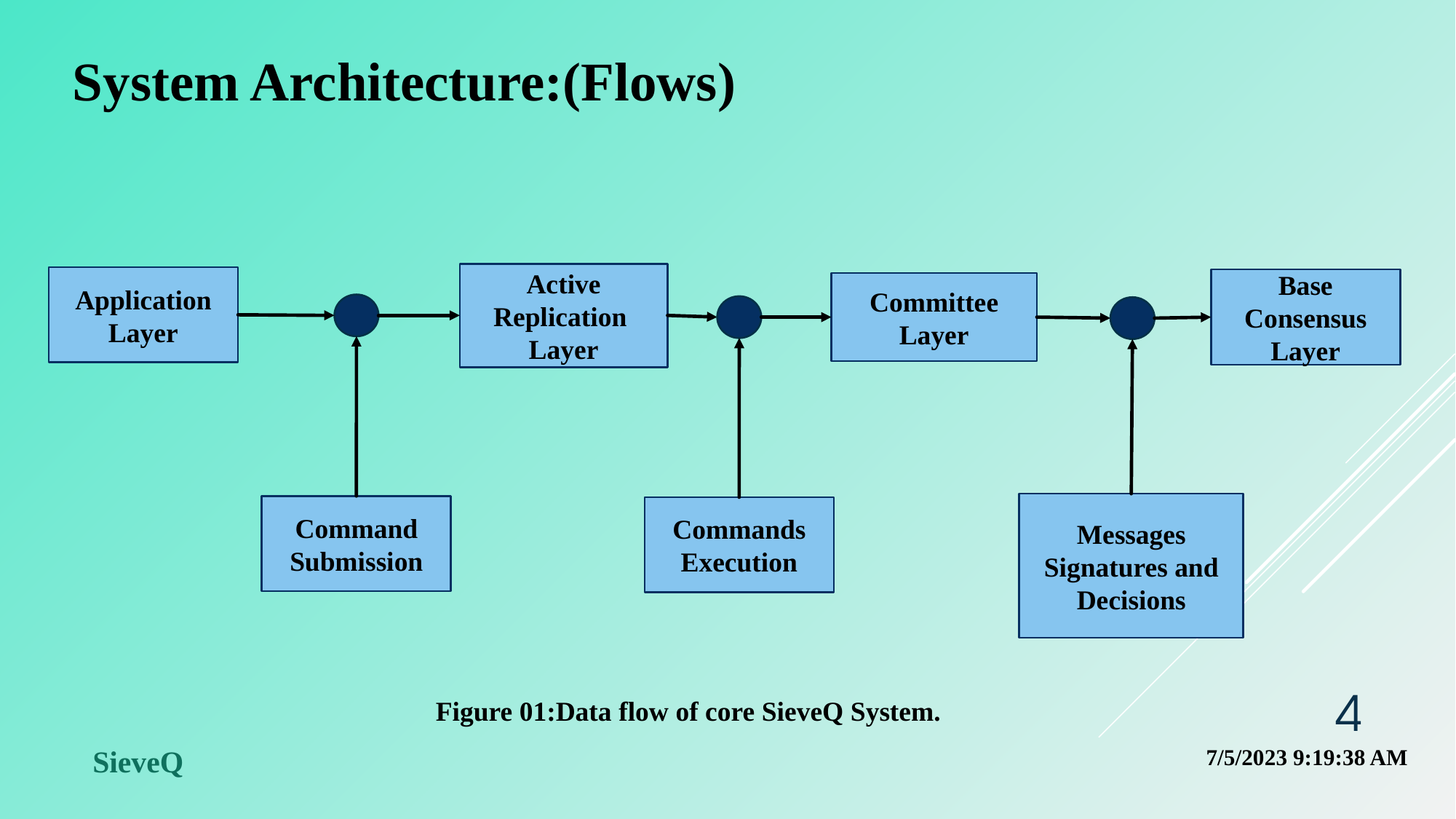

System Architecture:(Flows)
Active Replication  Layer
Application Layer
Base Consensus Layer
Committee Layer

Messages Signatures and Decisions
Command Submission
Commands Execution
4
Figure 01:Data flow of core SieveQ System.
SieveQ
7/5/2023 9:19:38 AM